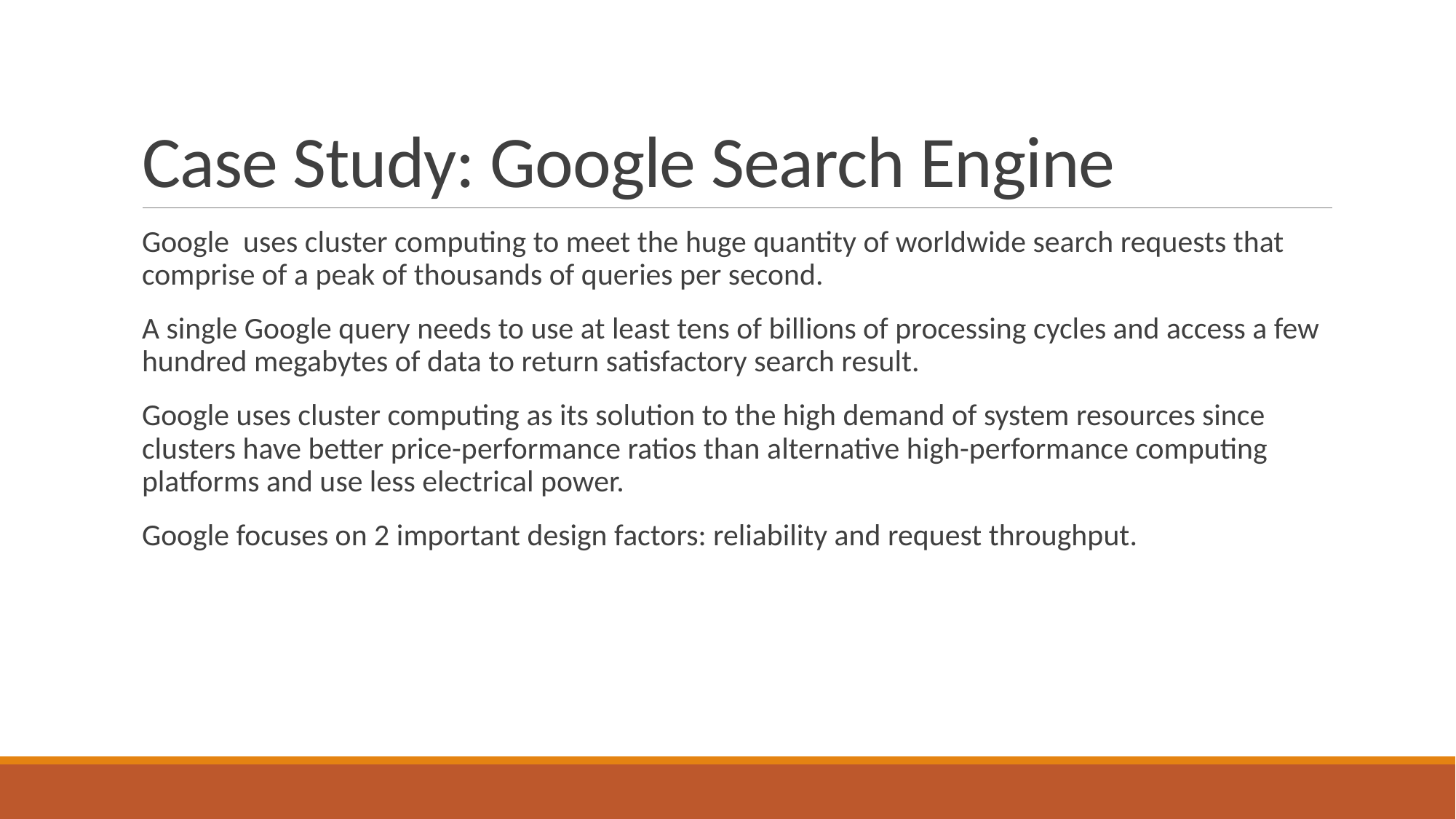

# Case Study: Google Search Engine
Google  uses cluster computing to meet the huge quantity of worldwide search requests that comprise of a peak of thousands of queries per second.
A single Google query needs to use at least tens of billions of processing cycles and access a few hundred megabytes of data to return satisfactory search result.
Google uses cluster computing as its solution to the high demand of system resources since clusters have better price-performance ratios than alternative high-performance computing platforms and use less electrical power.
Google focuses on 2 important design factors: reliability and request throughput.